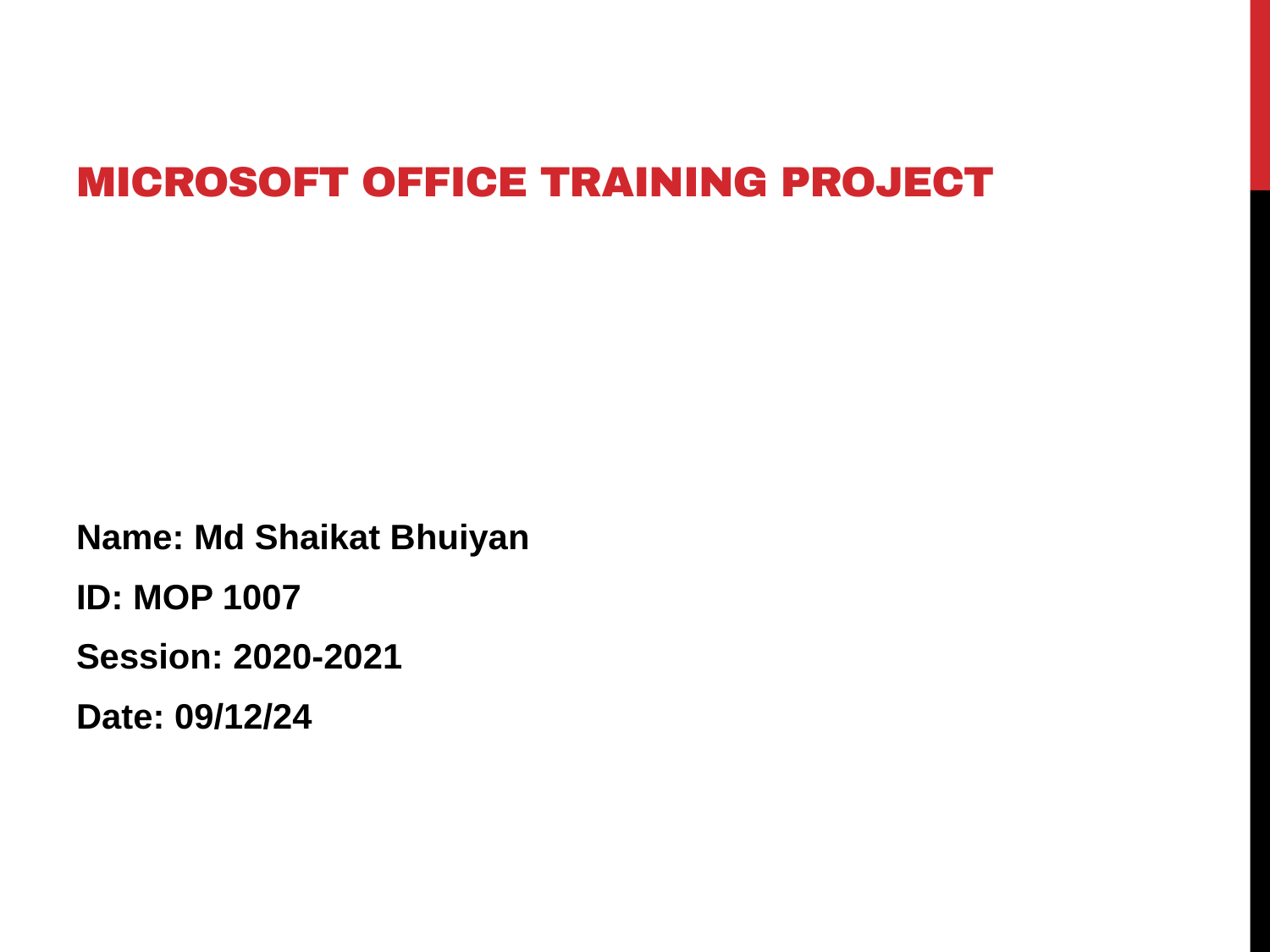

# Microsoft office Training project
Name: Md Shaikat Bhuiyan
ID: MOP 1007
Session: 2020-2021
Date: 09/12/24